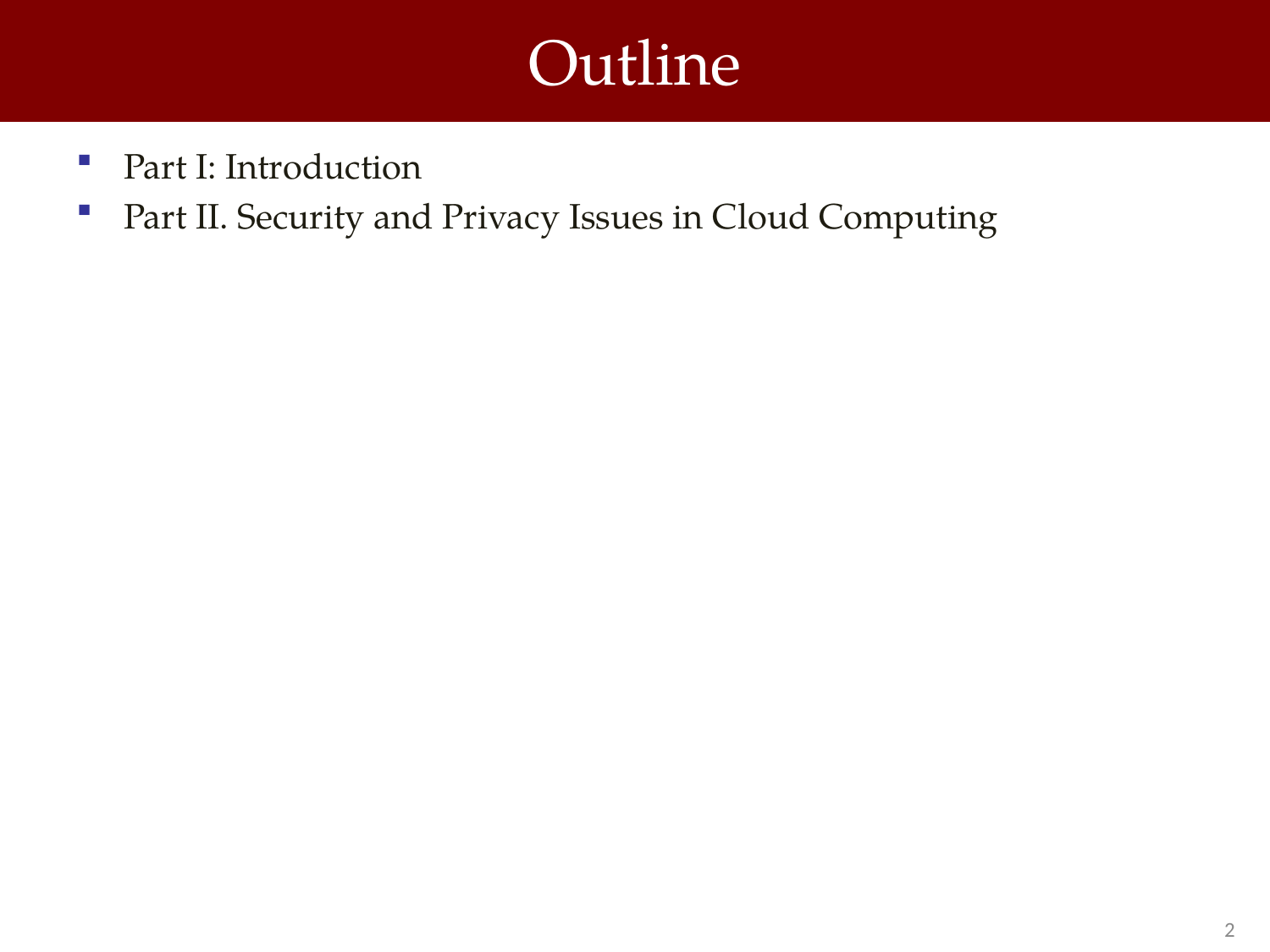

# Outline
Part I: Introduction
Part II. Security and Privacy Issues in Cloud Computing
2